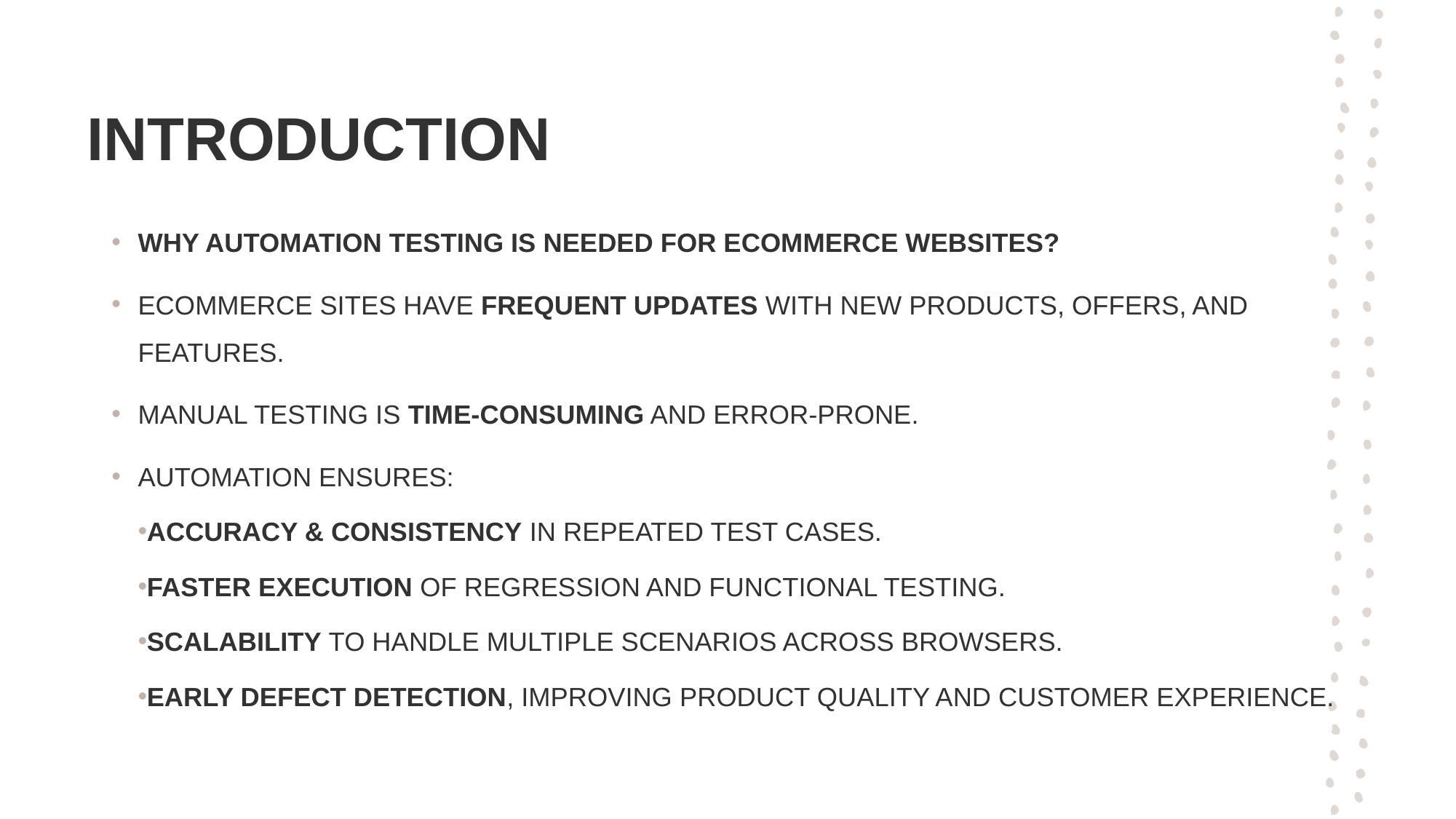

# Introduction
Why automation testing is needed for eCommerce websites?
eCommerce sites have frequent updates with new products, offers, and features.
Manual testing is time-consuming and error-prone.
Automation ensures:
Accuracy & consistency in repeated test cases.
Faster execution of regression and functional testing.
Scalability to handle multiple scenarios across browsers.
Early defect detection, improving product quality and customer experience.